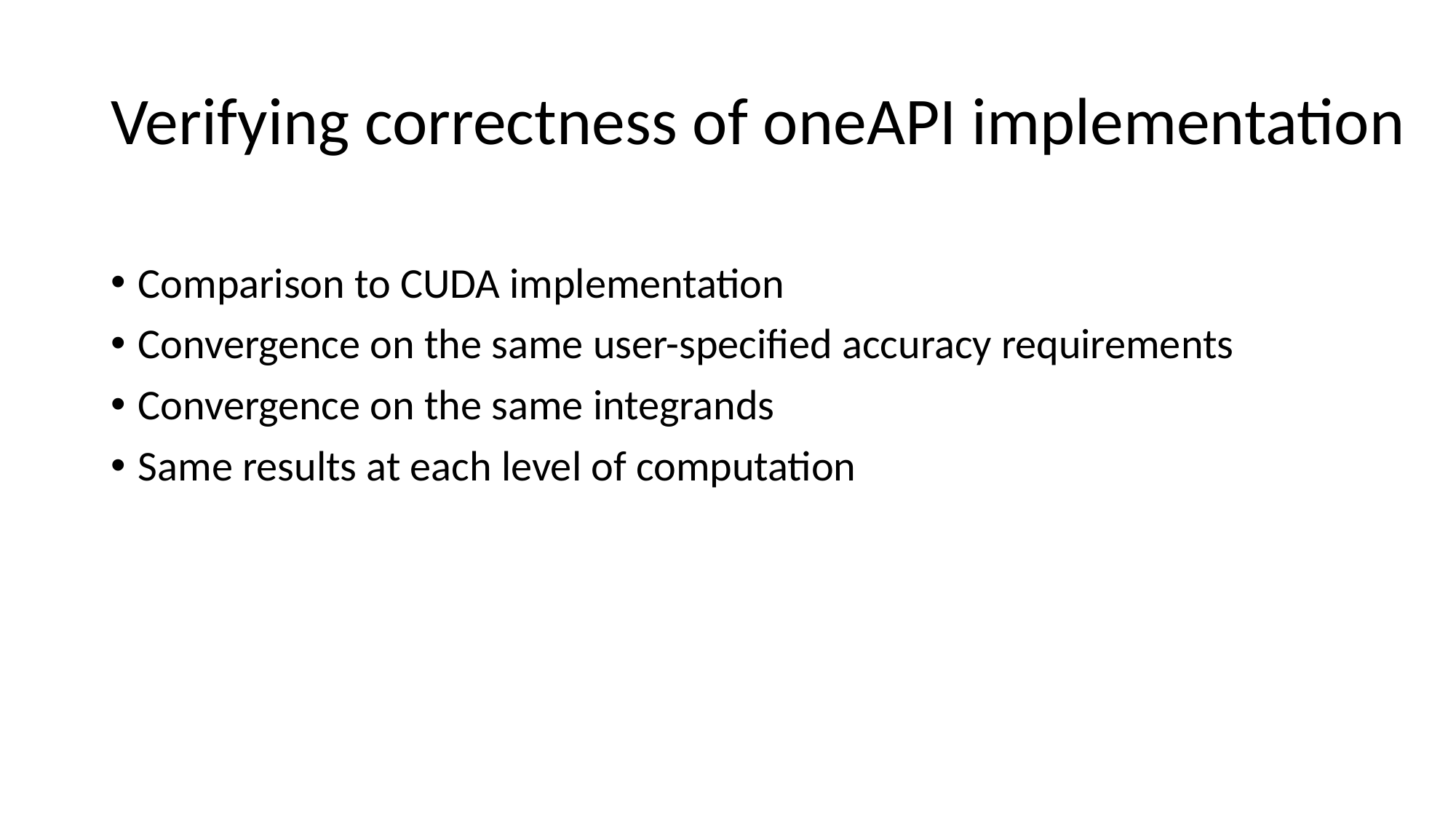

# Verifying correctness of oneAPI implementation
Comparison to CUDA implementation
Convergence on the same user-specified accuracy requirements
Convergence on the same integrands
Same results at each level of computation